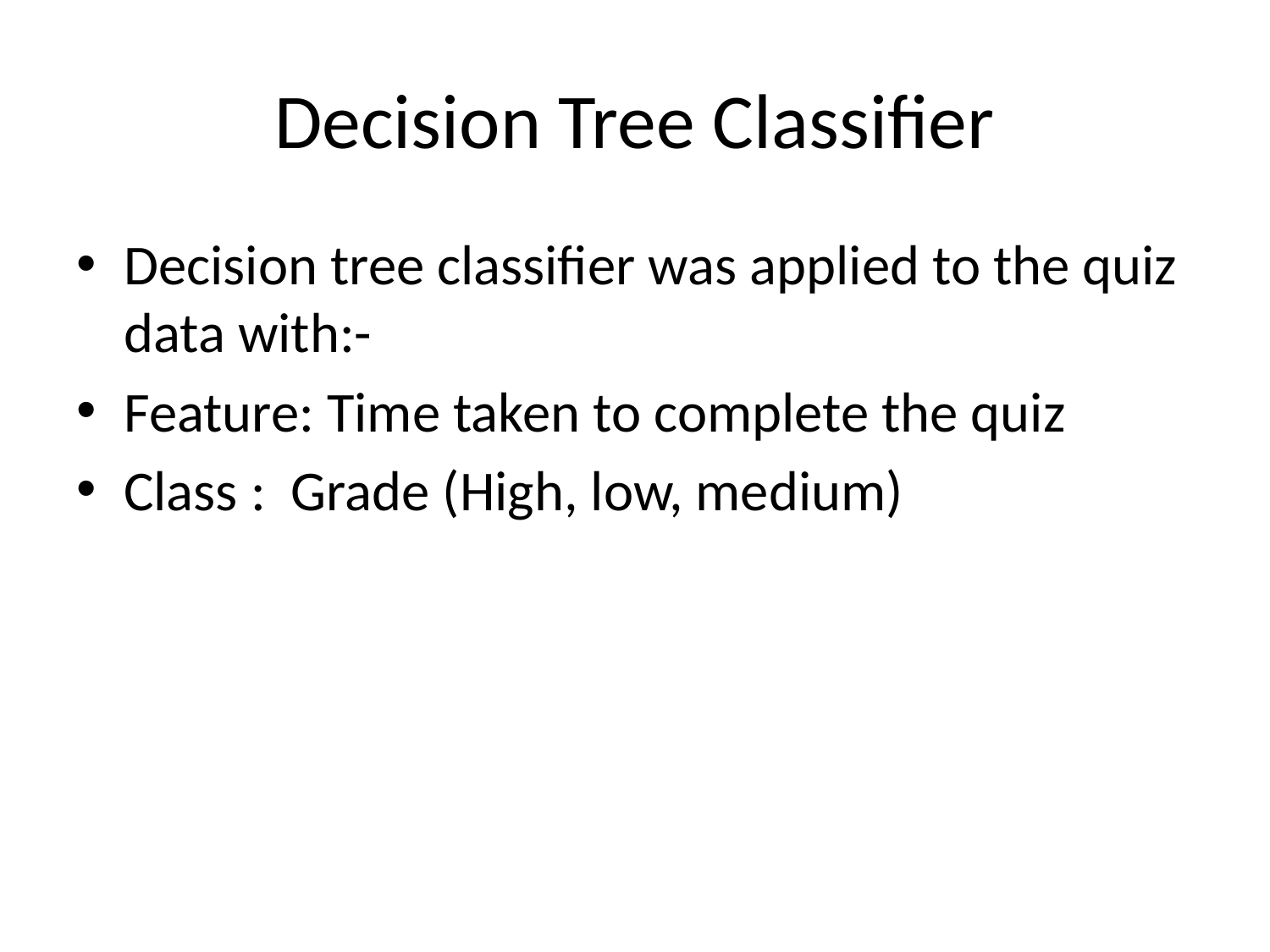

# Decision Tree Classifier
Decision tree classifier was applied to the quiz data with:-
Feature: Time taken to complete the quiz
Class :  Grade (High, low, medium)